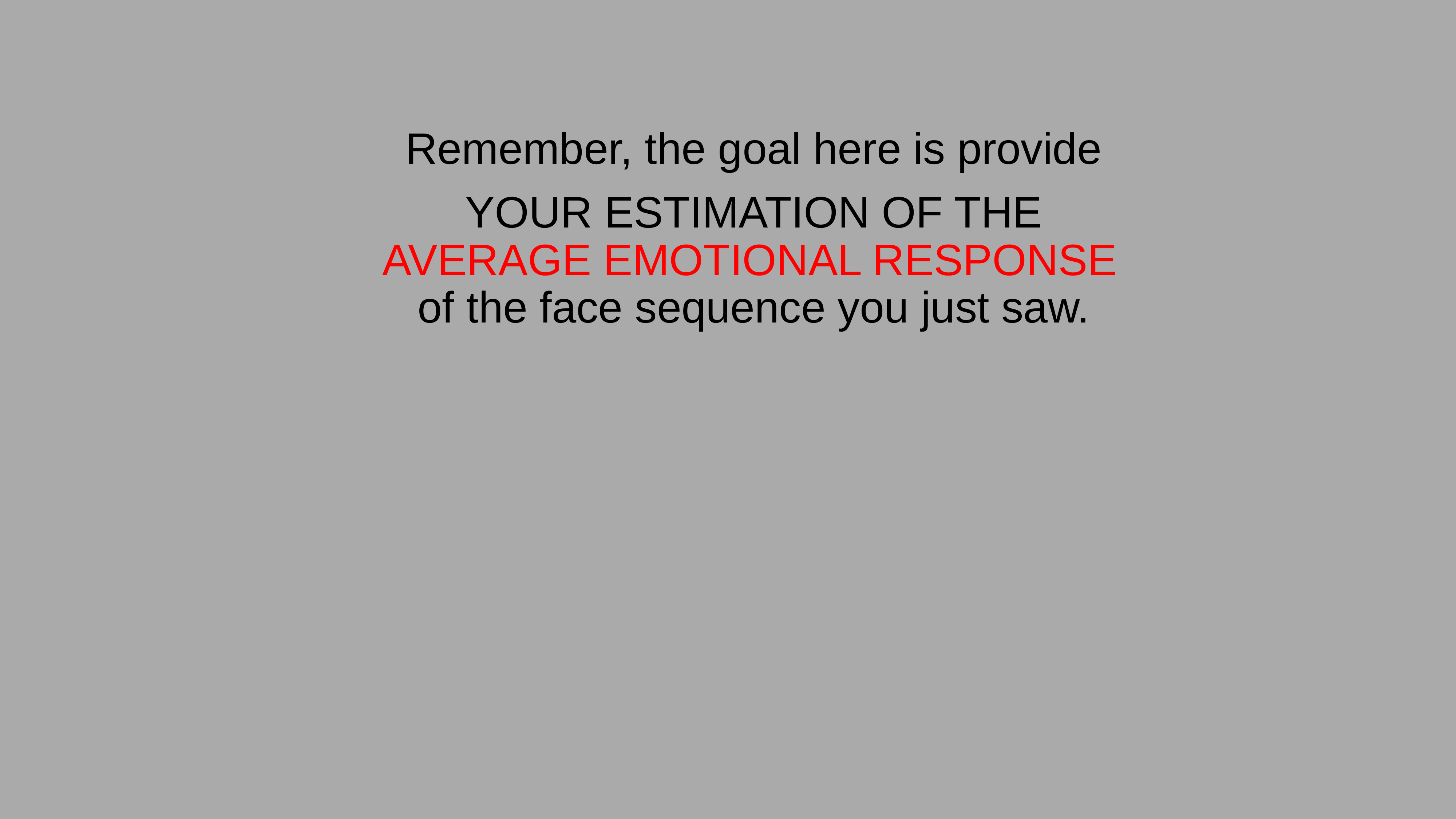

Remember, the goal here is provide

YOUR ESTIMATION OF THE
AVERAGE EMOTIONAL RESPONSE
of the face sequence you just saw.